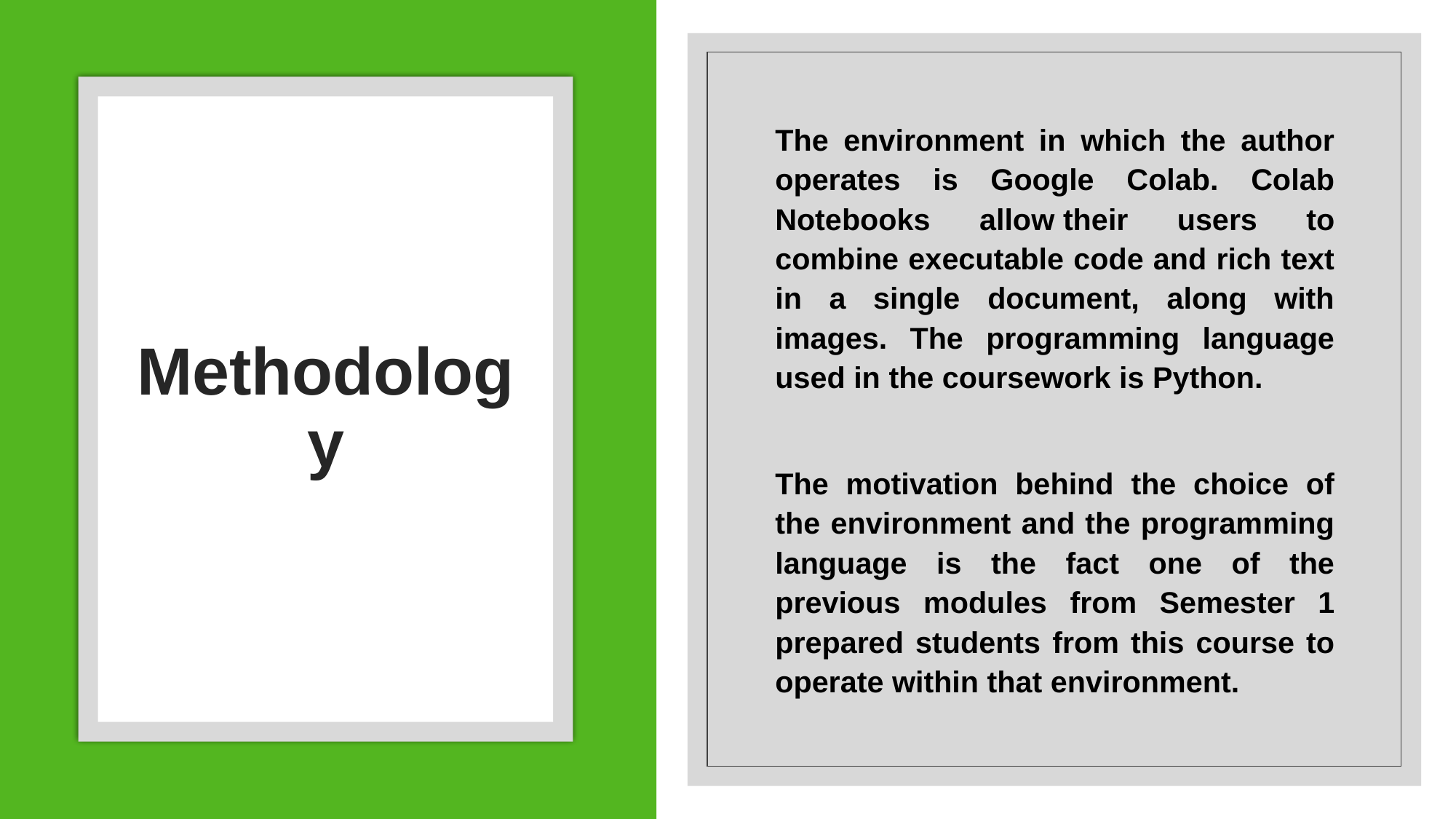

The environment in which the author operates is Google Colab. Colab Notebooks allow their users to combine executable code and rich text in a single document, along with images. The programming language used in the coursework is Python.

The motivation behind the choice of the environment and the programming language is the fact one of the previous modules from Semester 1 prepared students from this course to operate within that environment.

# Methodology